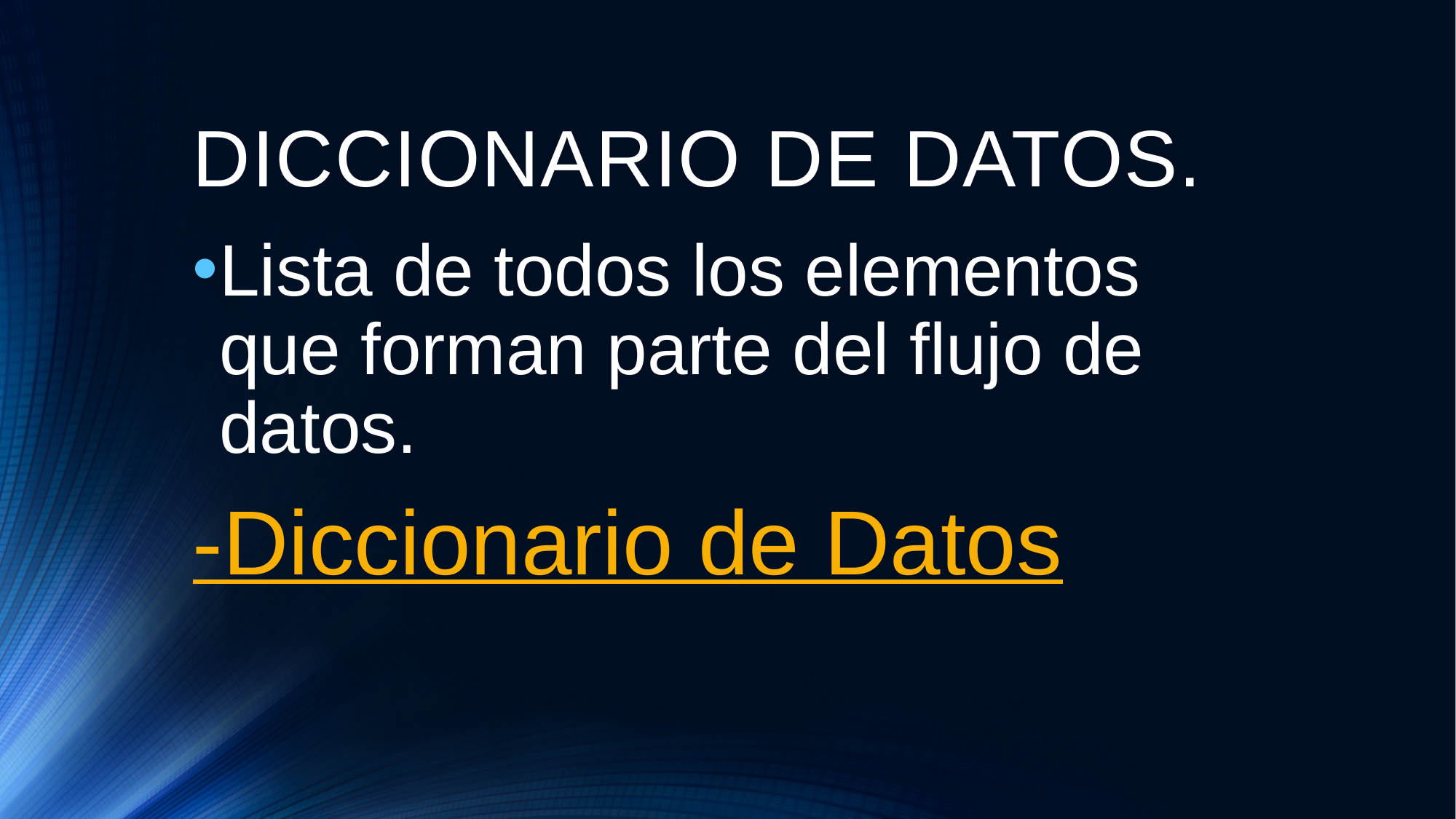

# DICCIONARIO DE DATOS.
Lista de todos los elementos que forman parte del flujo de datos.
-Diccionario de Datos